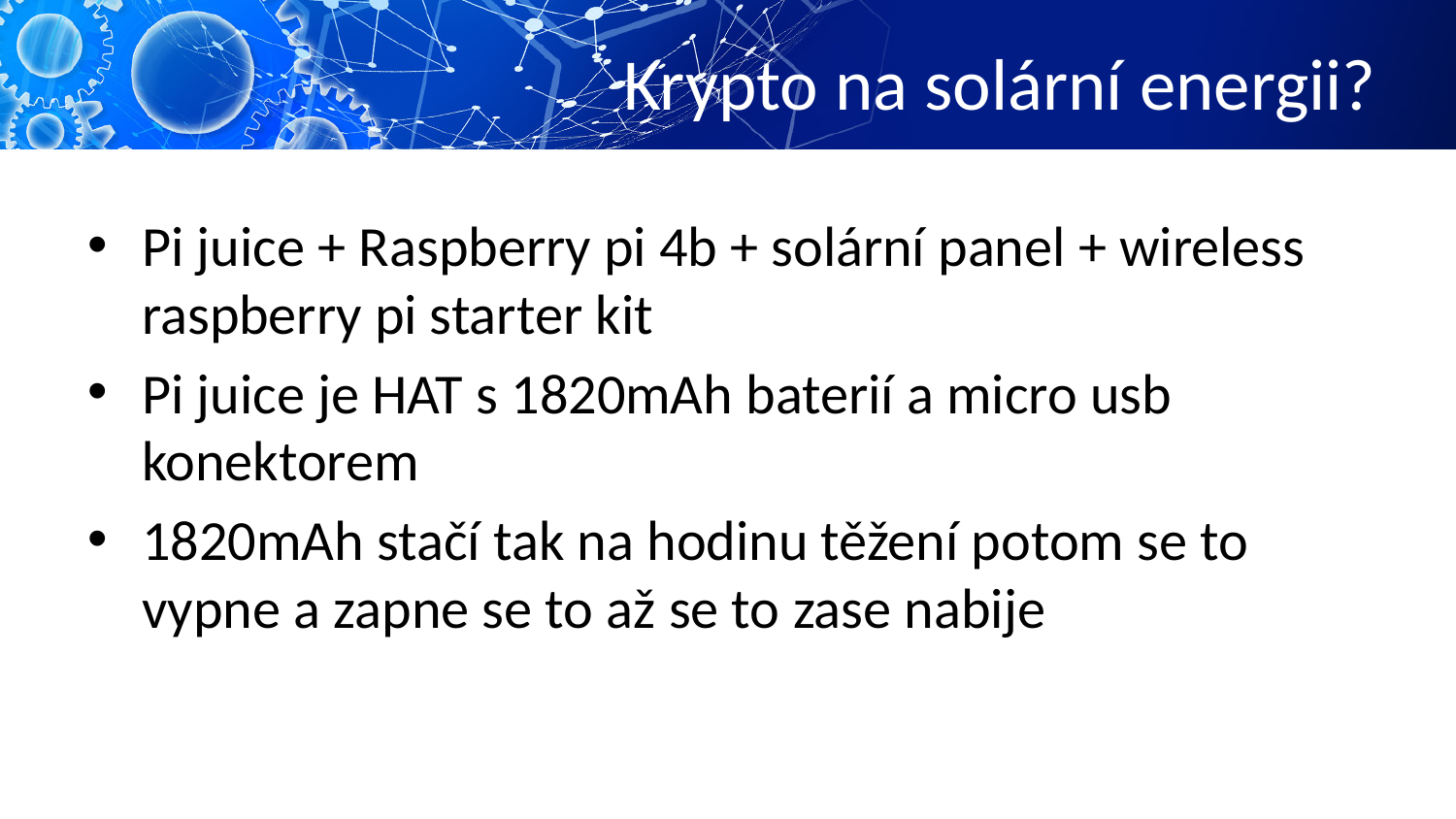

# Krypto na solární energii?
Pi juice + Raspberry pi 4b + solární panel + wireless raspberry pi starter kit
Pi juice je HAT s 1820mAh baterií a micro usb konektorem
1820mAh stačí tak na hodinu těžení potom se to vypne a zapne se to až se to zase nabije